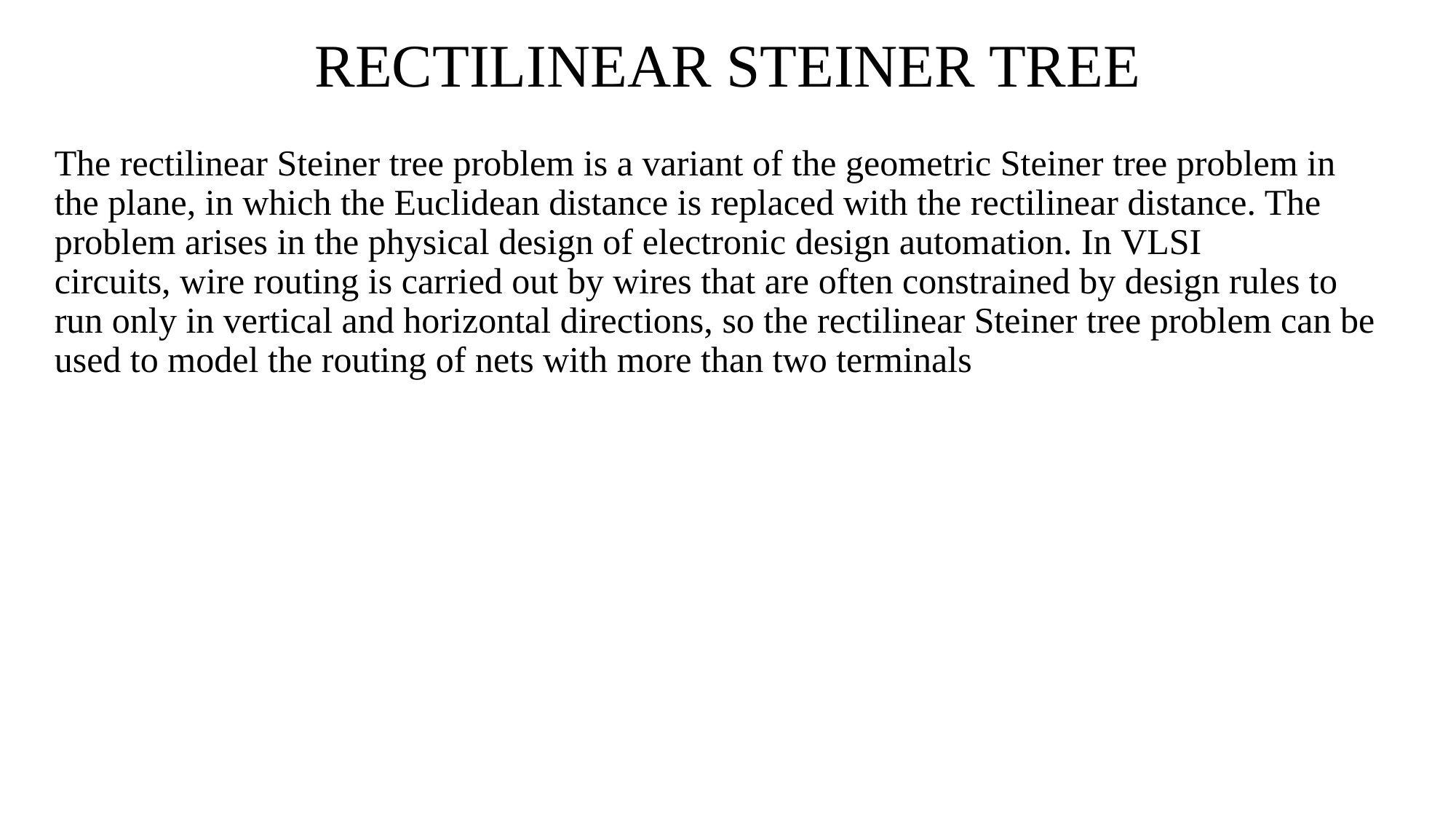

RECTILINEAR STEINER TREE
The rectilinear Steiner tree problem is a variant of the geometric Steiner tree problem in the plane, in which the Euclidean distance is replaced with the rectilinear distance. The problem arises in the physical design of electronic design automation. In VLSI circuits, wire routing is carried out by wires that are often constrained by design rules to run only in vertical and horizontal directions, so the rectilinear Steiner tree problem can be used to model the routing of nets with more than two terminals